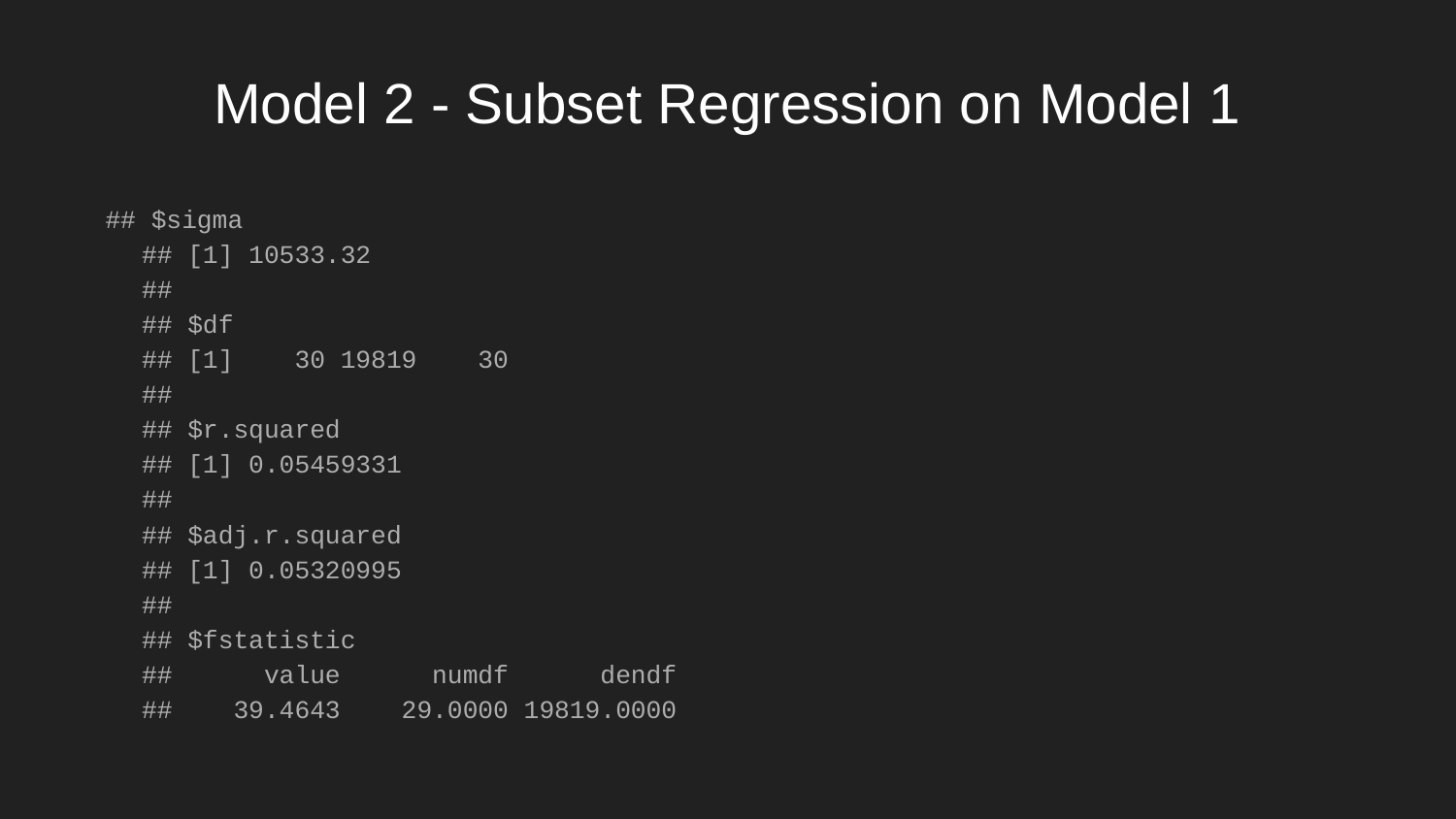

# Model 2 - Subset Regression on Model 1
## $sigma ## [1] 10533.32 ## ## $df ## [1]    30 19819    30 ## ## $r.squared ## [1] 0.05459331 ## ## $adj.r.squared ## [1] 0.05320995 ## ## $fstatistic ##      value      numdf      dendf ##    39.4643    29.0000 19819.0000